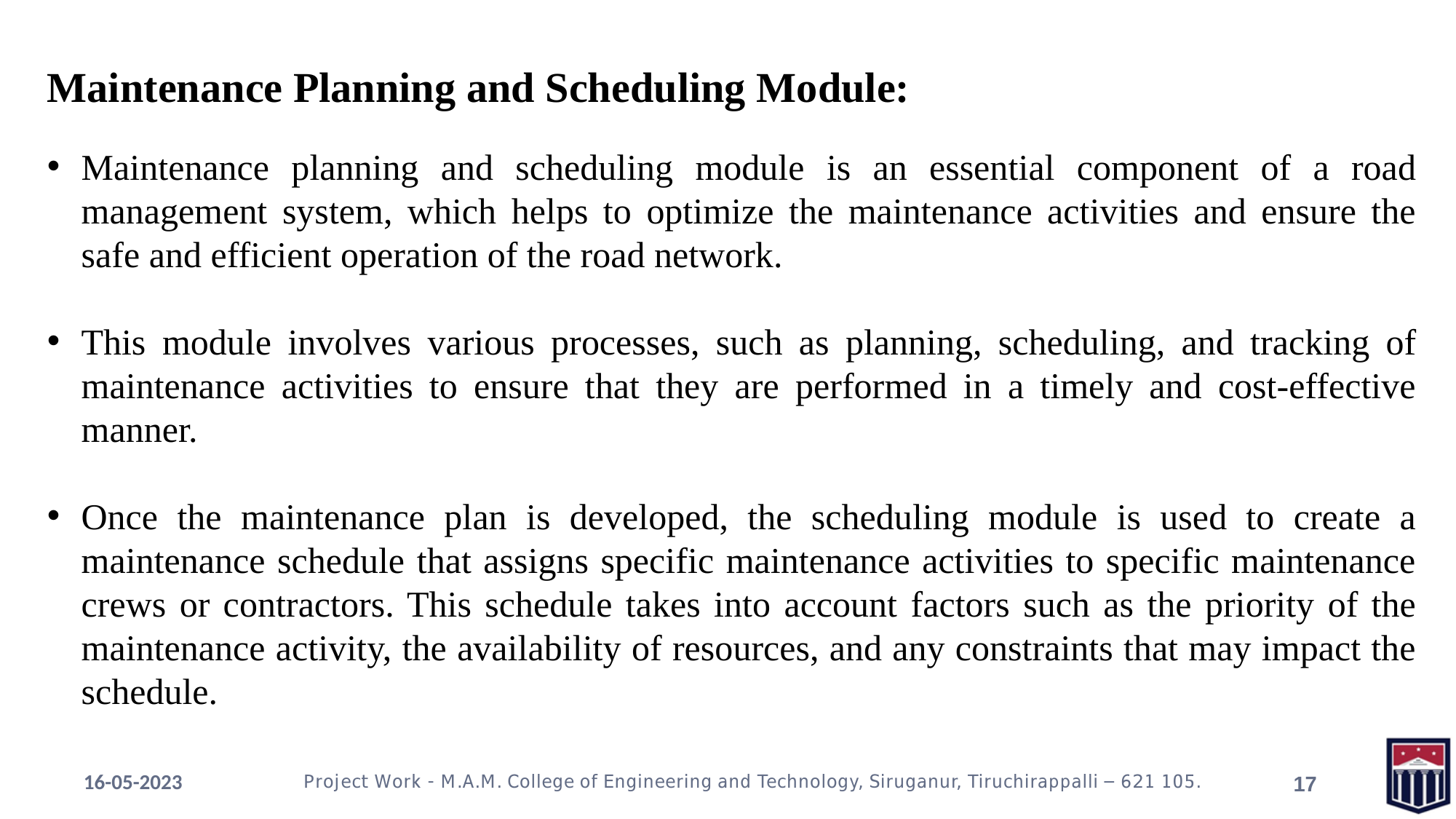

Maintenance Planning and Scheduling Module:

Maintenance planning and scheduling module is an essential component of a road management system, which helps to optimize the maintenance activities and ensure the safe and efficient operation of the road network.

This module involves various processes, such as planning, scheduling, and tracking of maintenance activities to ensure that they are performed in a timely and cost-effective manner.

Once the maintenance plan is developed, the scheduling module is used to create a maintenance schedule that assigns specific maintenance activities to specific maintenance crews or contractors. This schedule takes into account factors such as the priority of the maintenance activity, the availability of resources, and any constraints that may impact the schedule.

16-05-2023
Project Work - M.A.M. College of Engineering and Technology, Siruganur, Tiruchirappalli – 621 105.
17